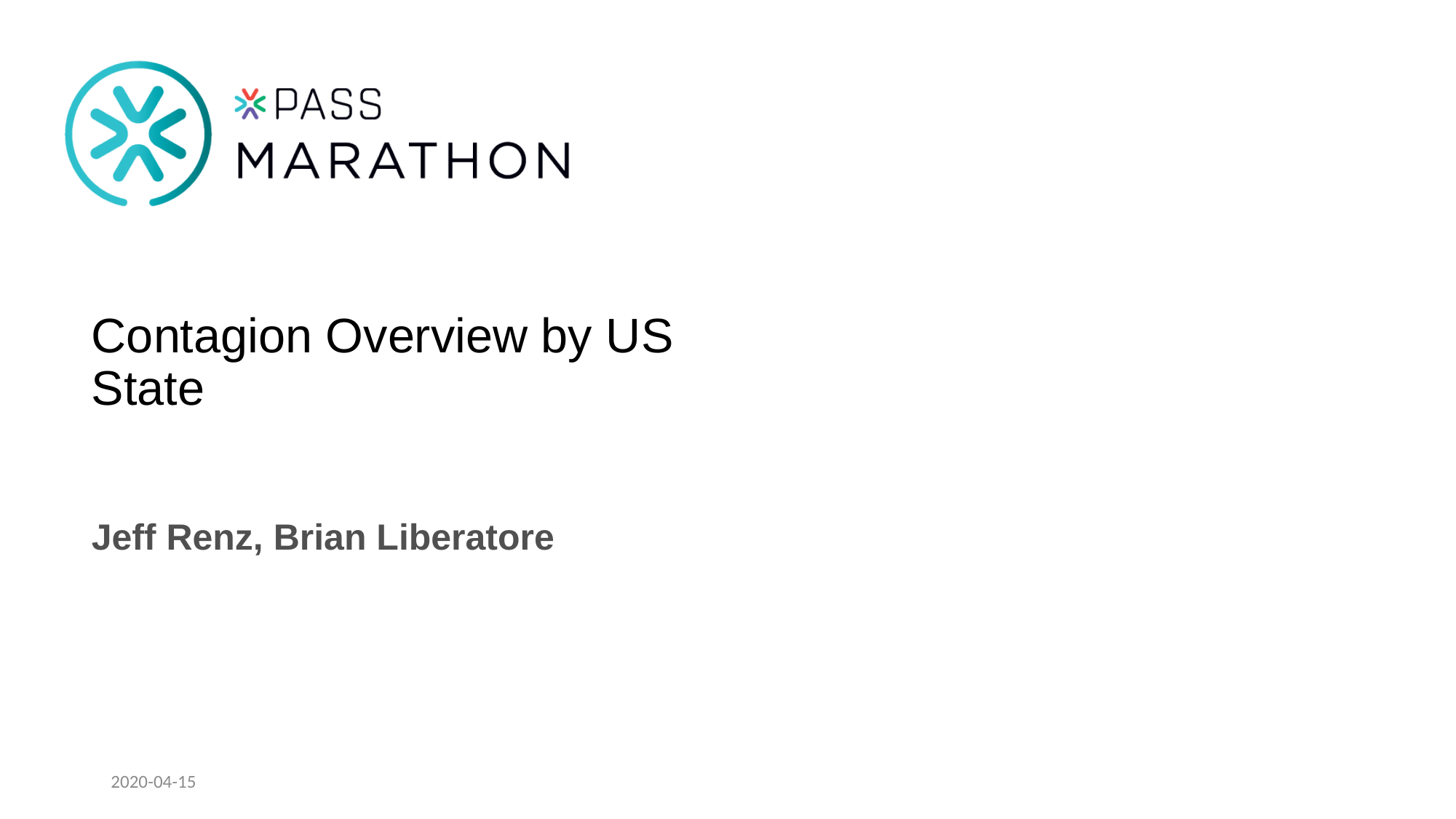

# Contagion Overview by US State
Jeff Renz, Brian Liberatore
2020-04-15